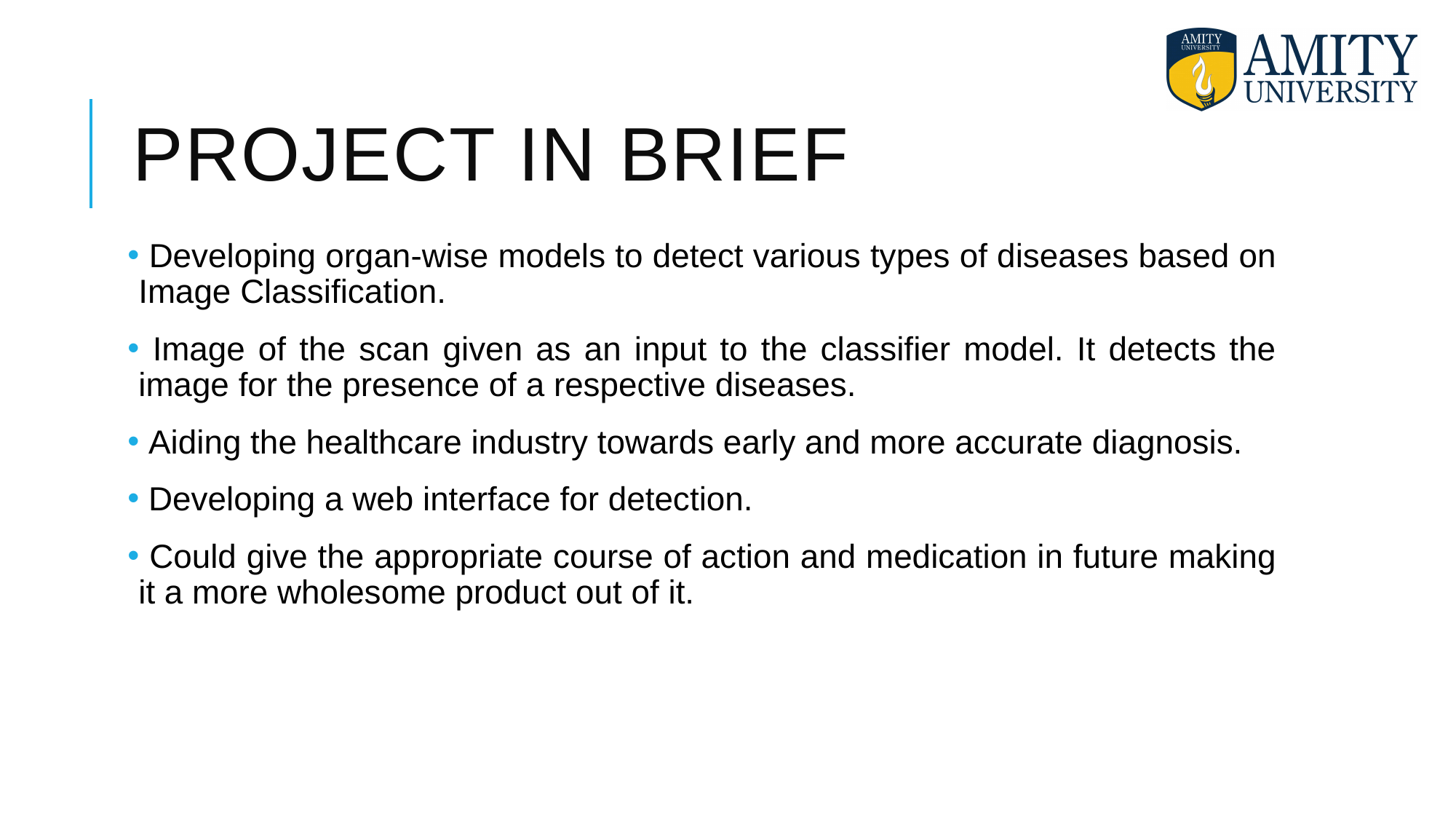

# Project in Brief
 Developing organ-wise models to detect various types of diseases based on Image Classification.
 Image of the scan given as an input to the classifier model. It detects the image for the presence of a respective diseases.
 Aiding the healthcare industry towards early and more accurate diagnosis.
 Developing a web interface for detection.
 Could give the appropriate course of action and medication in future making it a more wholesome product out of it.